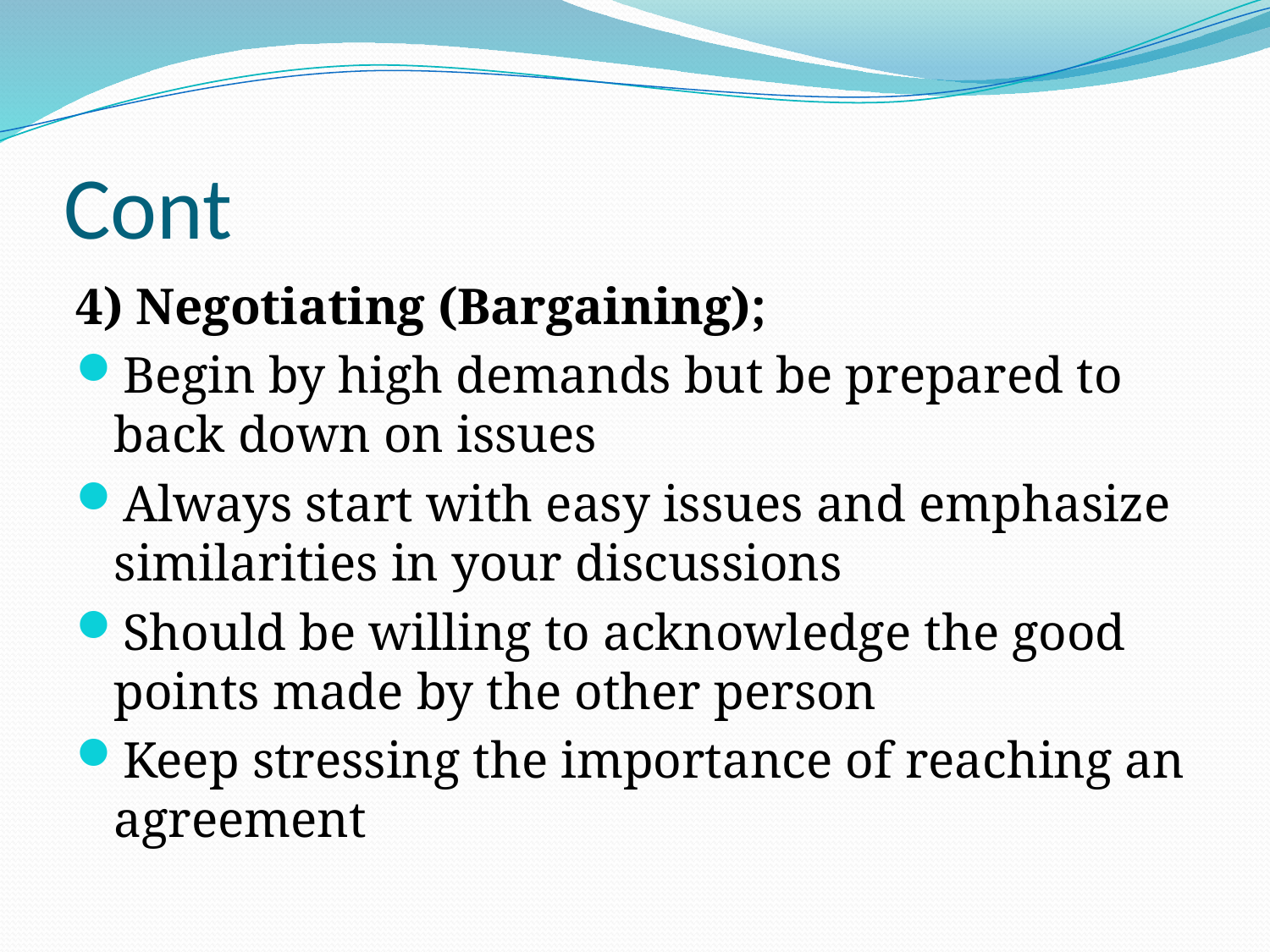

# Cont
4) Negotiating (Bargaining);
Begin by high demands but be prepared to back down on issues
Always start with easy issues and emphasize similarities in your discussions
Should be willing to acknowledge the good points made by the other person
Keep stressing the importance of reaching an agreement